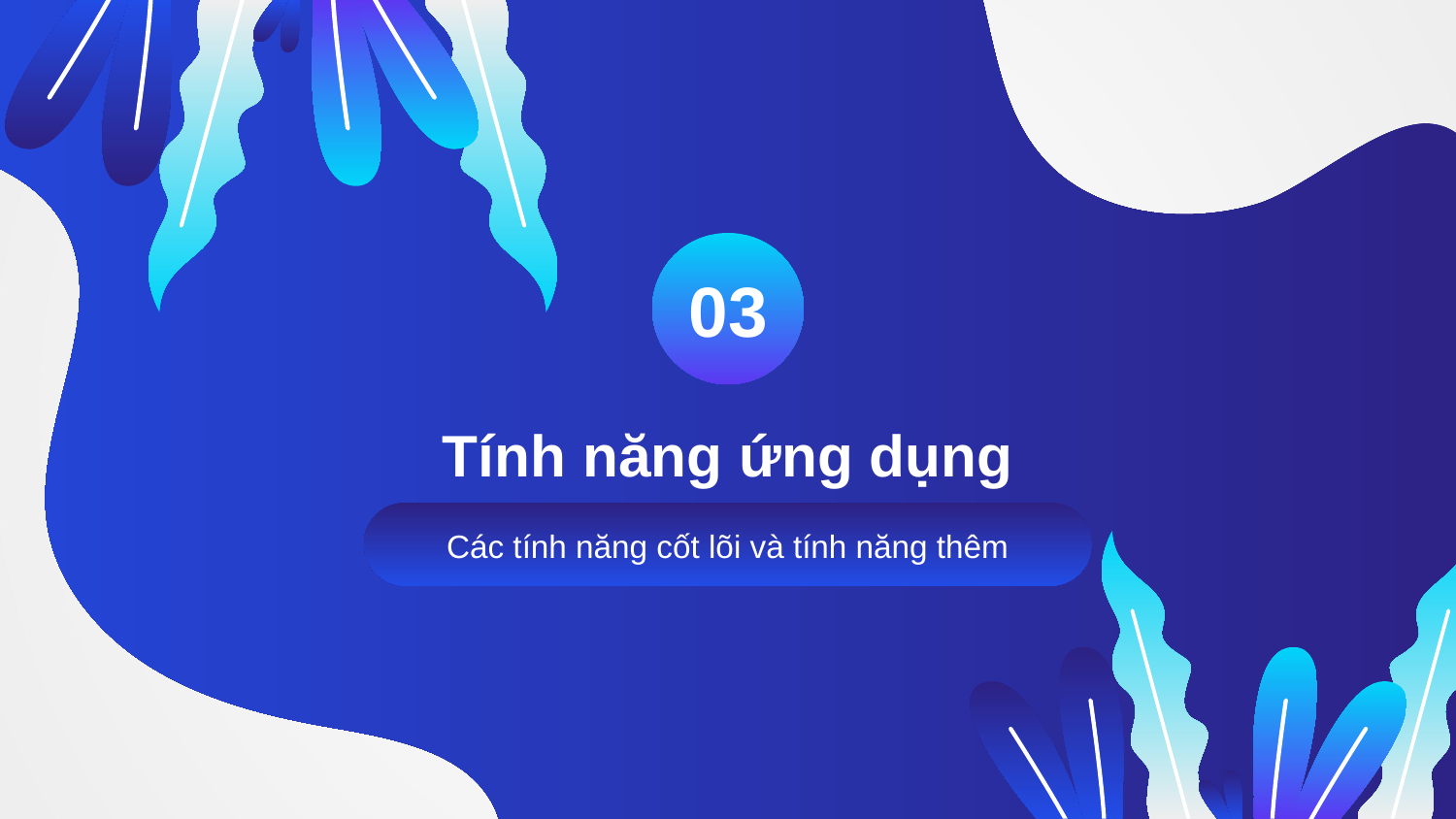

03
# Tính năng ứng dụng

Các tính năng cốt lõi và tính năng thêm